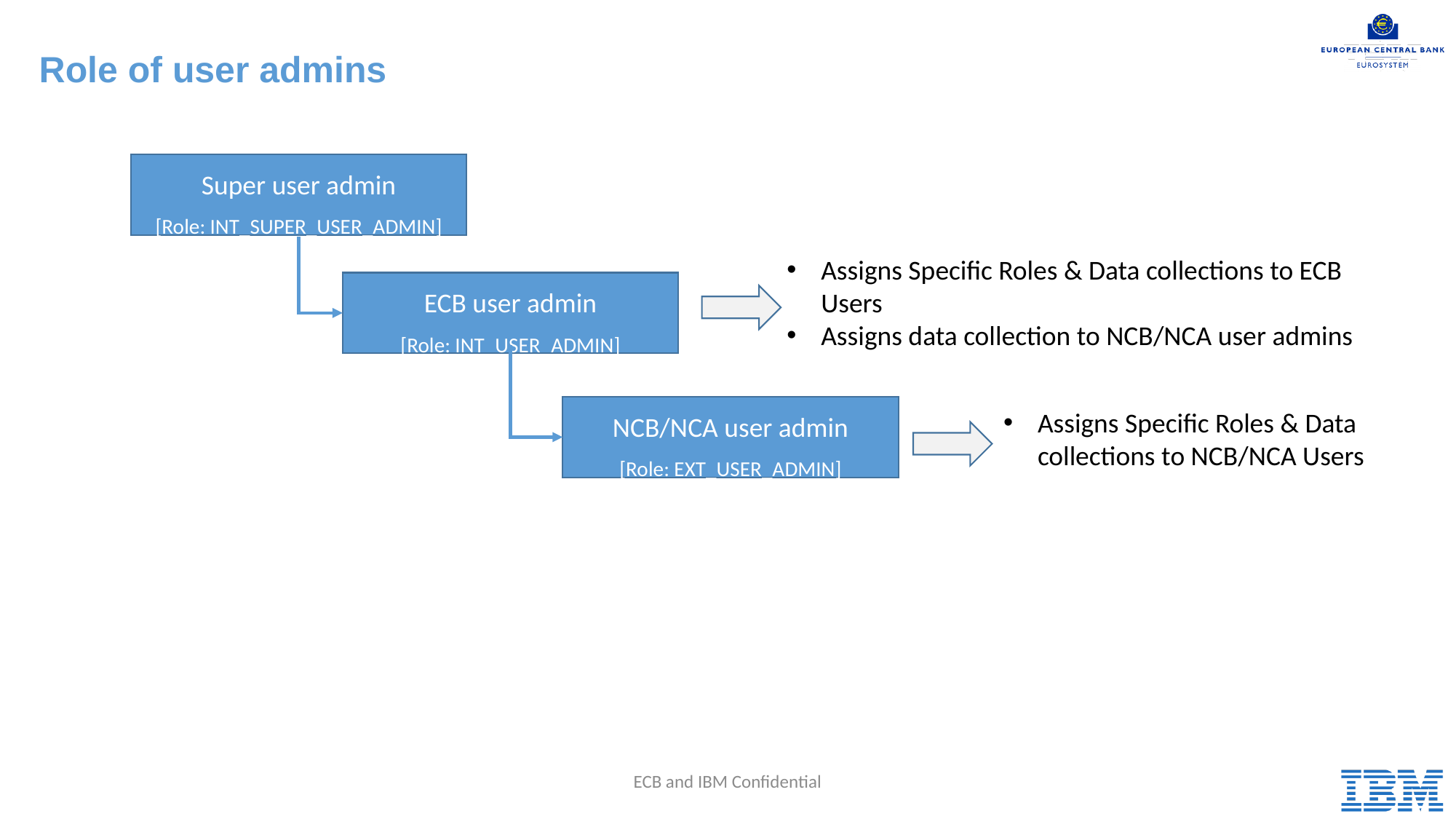

# Role of user admins
Super user admin
[Role: INT_SUPER_USER_ADMIN]
Assigns Specific Roles & Data collections to ECB Users
Assigns data collection to NCB/NCA user admins

ECB user admin
[Role: INT_USER_ADMIN]

NCB/NCA user admin
[Role: EXT_USER_ADMIN]
Assigns Specific Roles & Data collections to NCB/NCA Users

14
ECB and IBM Confidential